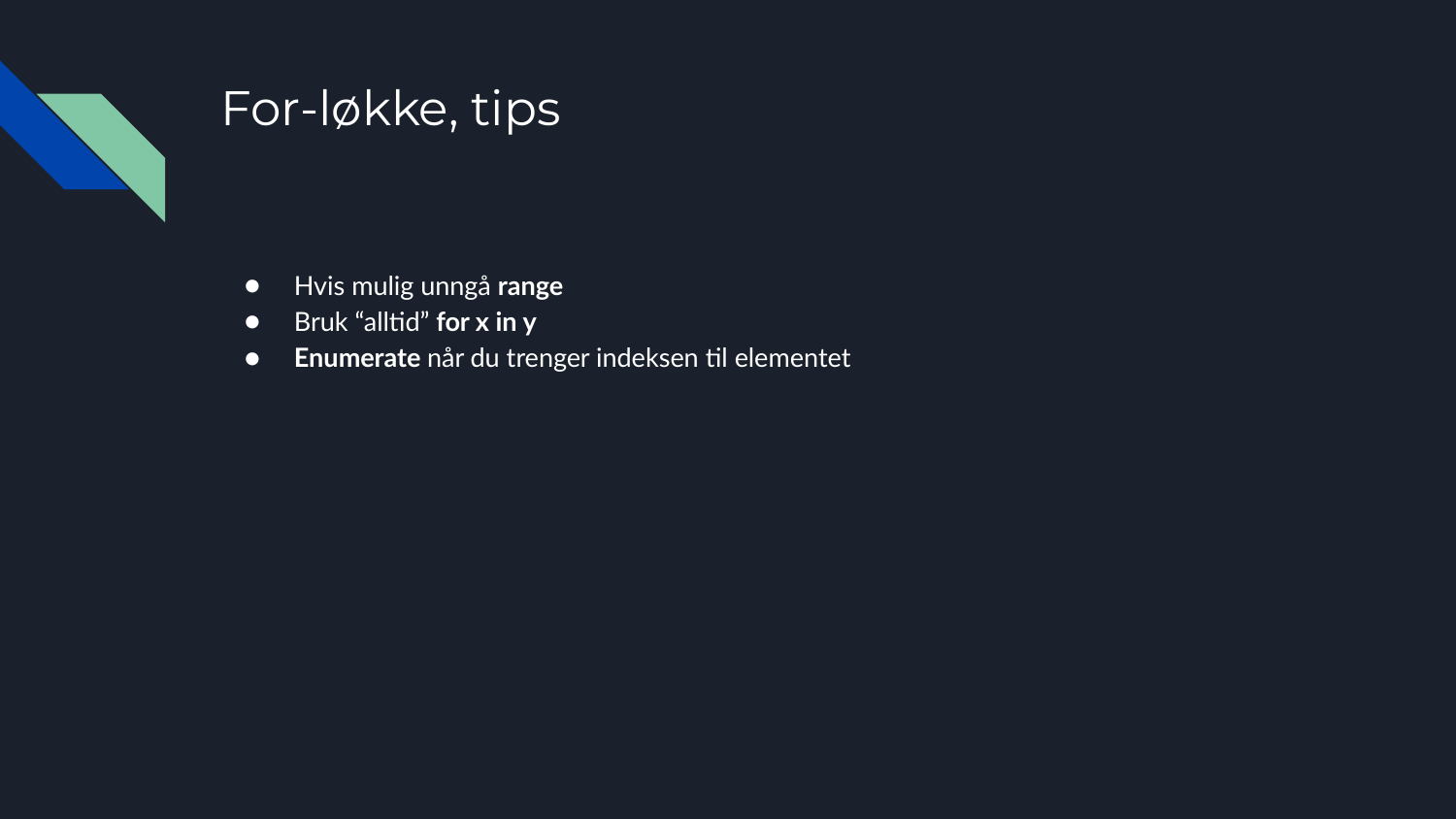

# For-løkke, tips
Hvis mulig unngå range
Bruk “alltid” for x in y
Enumerate når du trenger indeksen til elementet